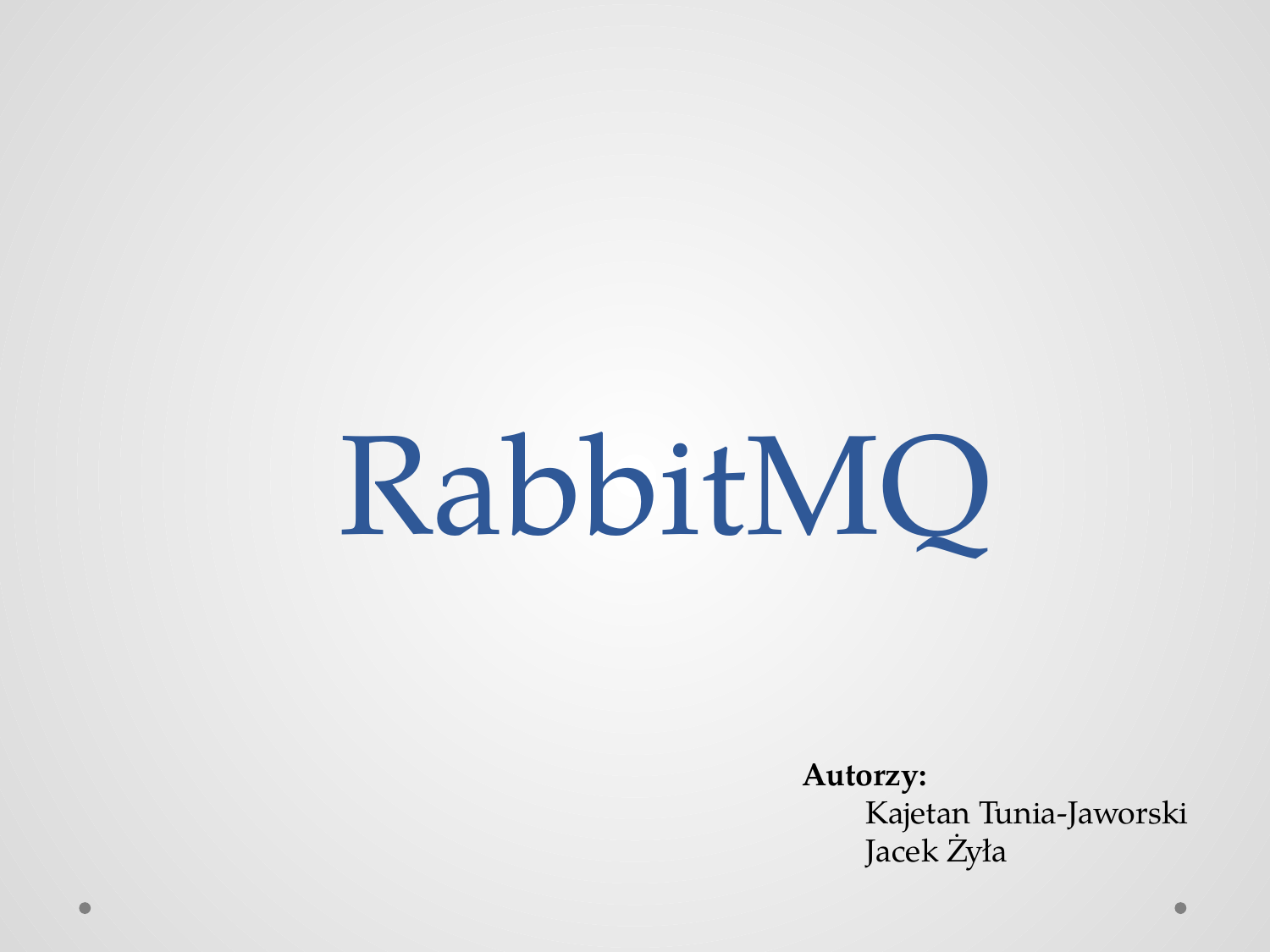

# RabbitMQ
Autorzy:
Kajetan Tunia-Jaworski
Jacek Żyła